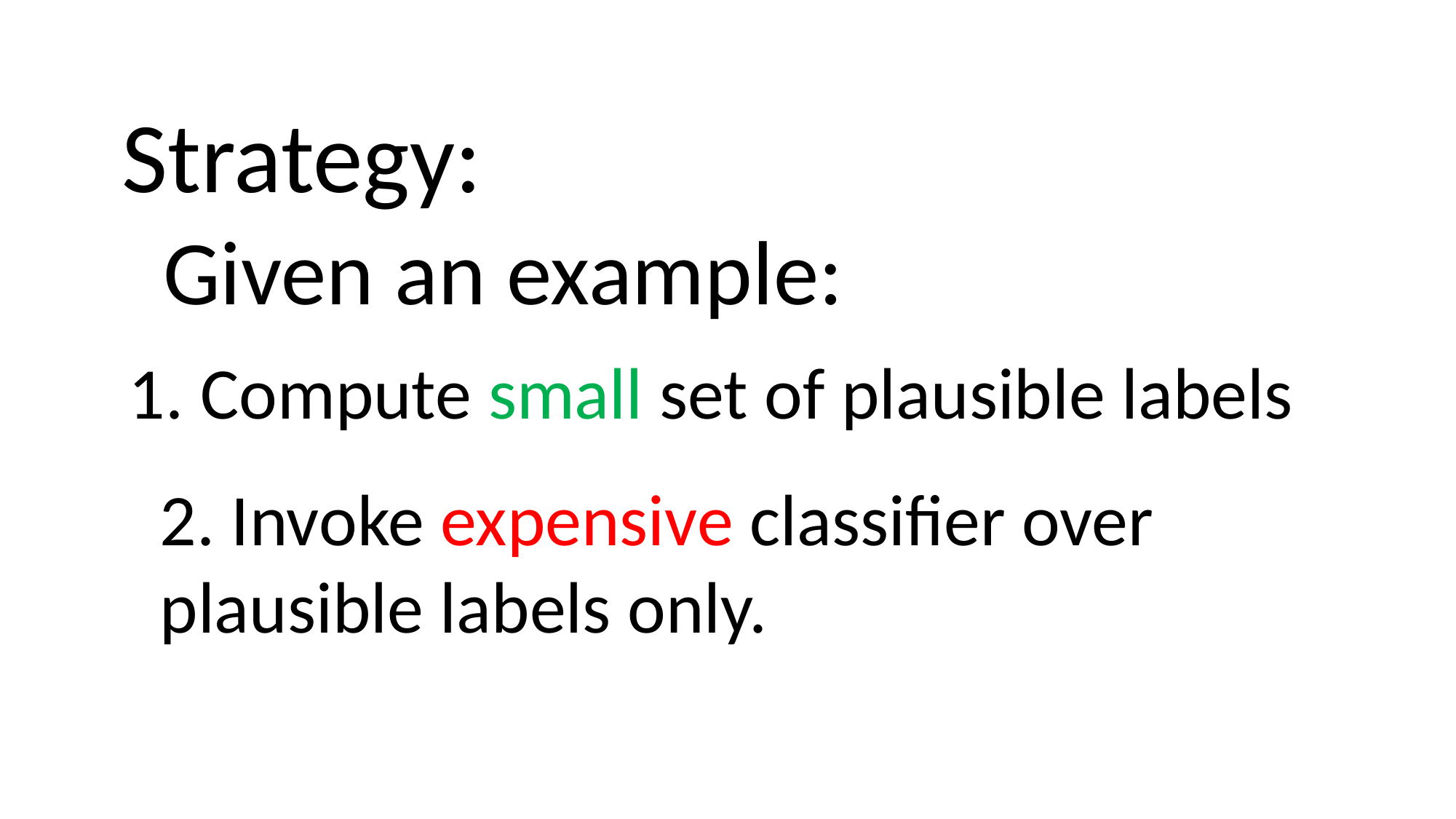

Strategy:
Given an example:
1. Compute small set of plausible labels
2. Invoke expensive classifier over plausible labels only.